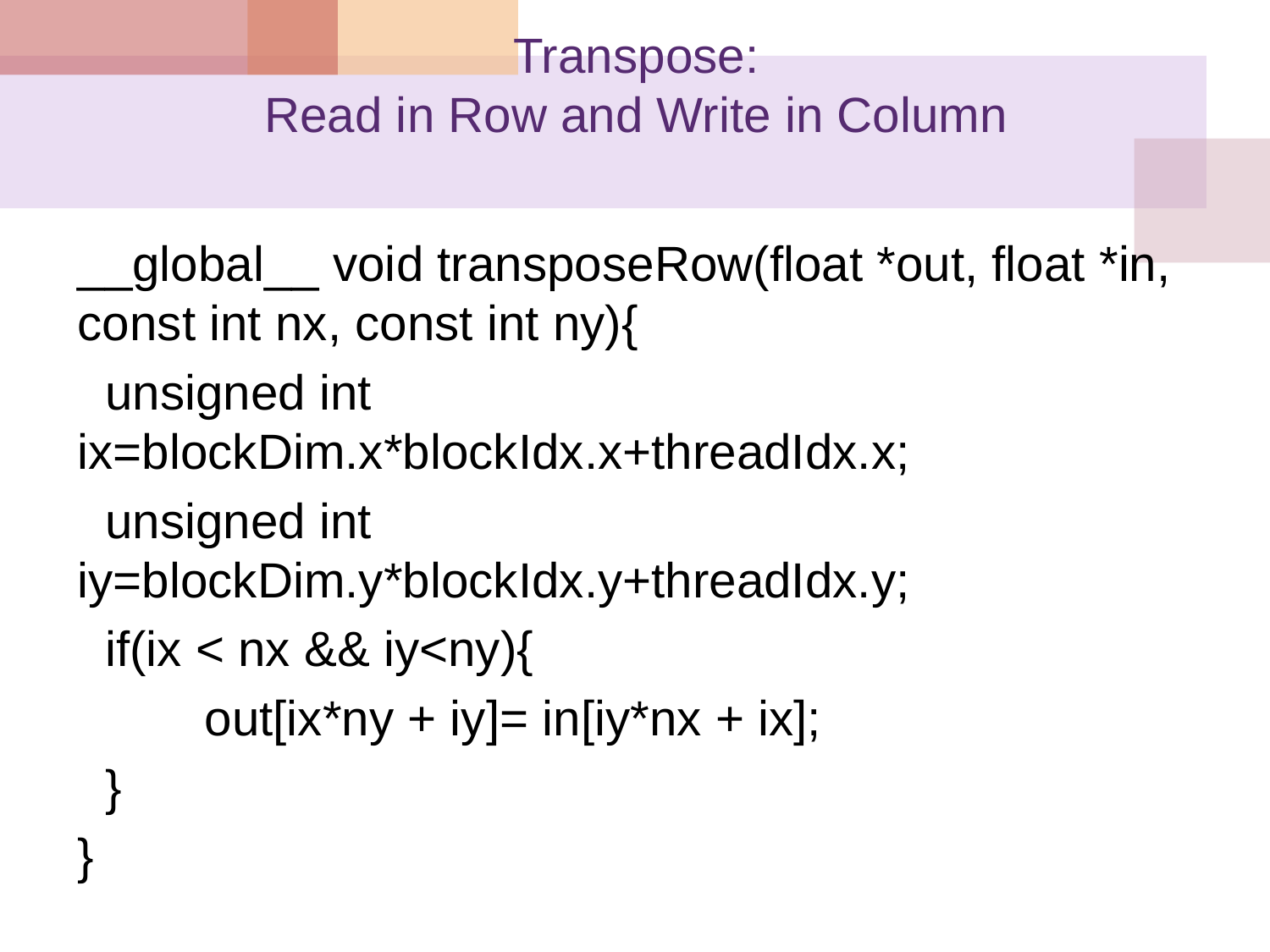

# Transpose: Read in Row and Write in Column
__global__ void transposeRow(float *out, float *in, const int nx, const int ny){
  unsigned int ix=blockDim.x*blockIdx.x+threadIdx.x;
  unsigned int iy=blockDim.y*blockIdx.y+threadIdx.y;
  if(ix < nx && iy<ny){
	out[ix*ny + iy]= in[iy*nx + ix];
  }
}